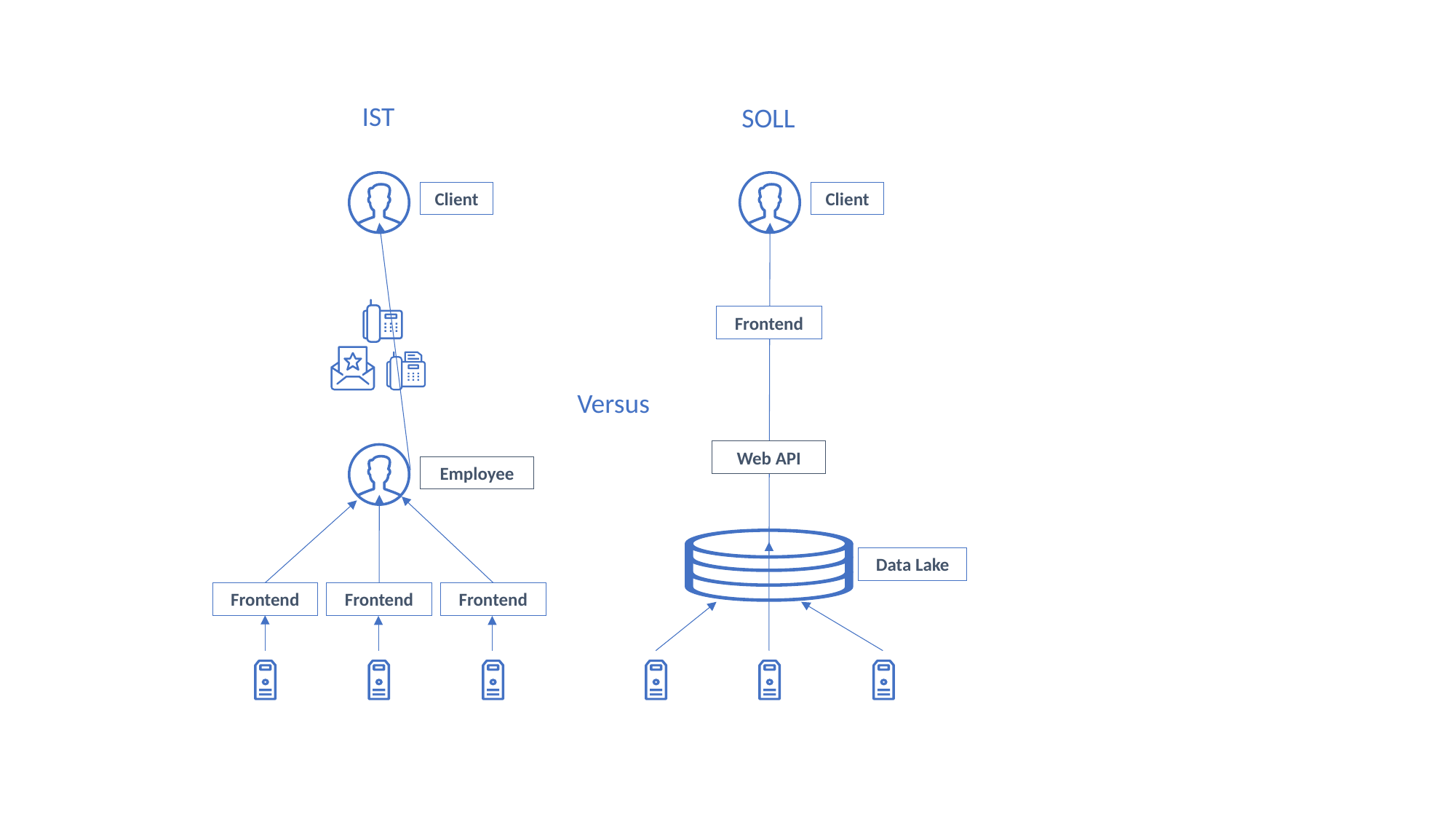

IST
SOLL

Client

Employee
Frontend
Frontend
Frontend

Client
Frontend
Web API

Data Lake

Versus